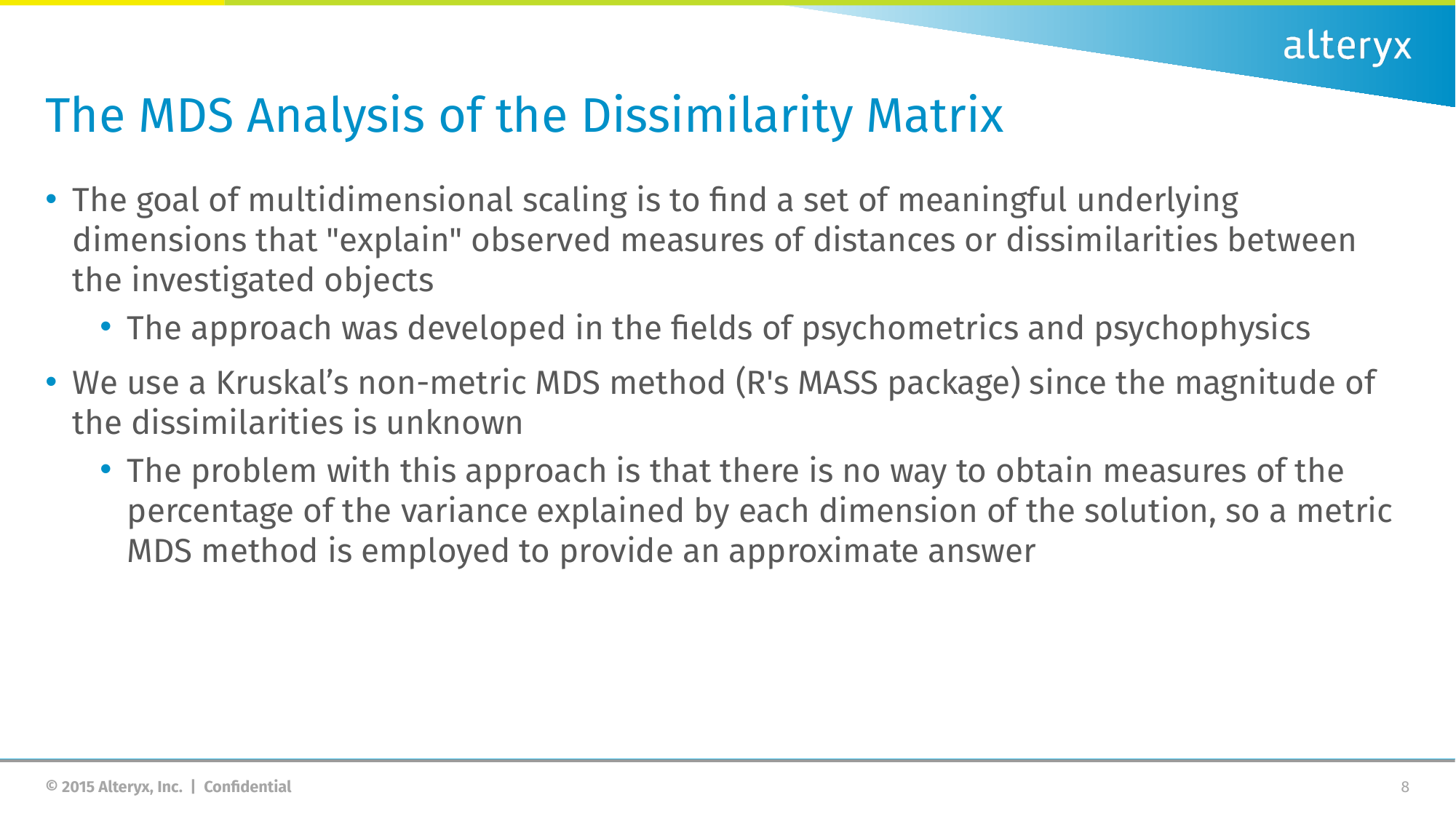

# The MDS Analysis of the Dissimilarity Matrix
The goal of multidimensional scaling is to find a set of meaningful underlying dimensions that "explain" observed measures of distances or dissimilarities between the investigated objects
The approach was developed in the fields of psychometrics and psychophysics
We use a Kruskal’s non-metric MDS method (R's MASS package) since the magnitude of the dissimilarities is unknown
The problem with this approach is that there is no way to obtain measures of the percentage of the variance explained by each dimension of the solution, so a metric MDS method is employed to provide an approximate answer

8